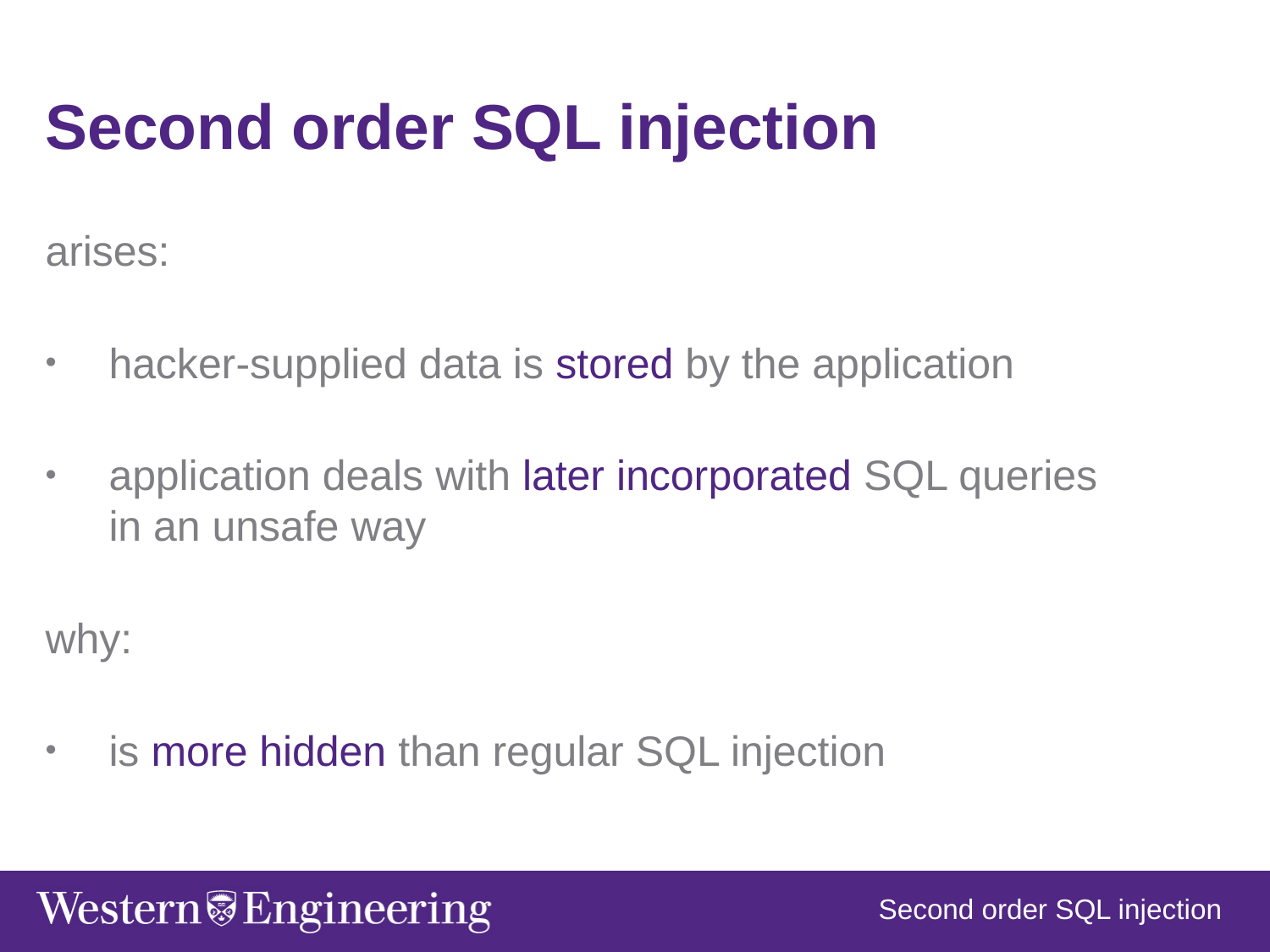

Second order SQL injection
arises:
hacker-supplied data is stored by the application
application deals with later incorporated SQL queries in an unsafe way
why:
is more hidden than regular SQL injection

Second order SQL injection